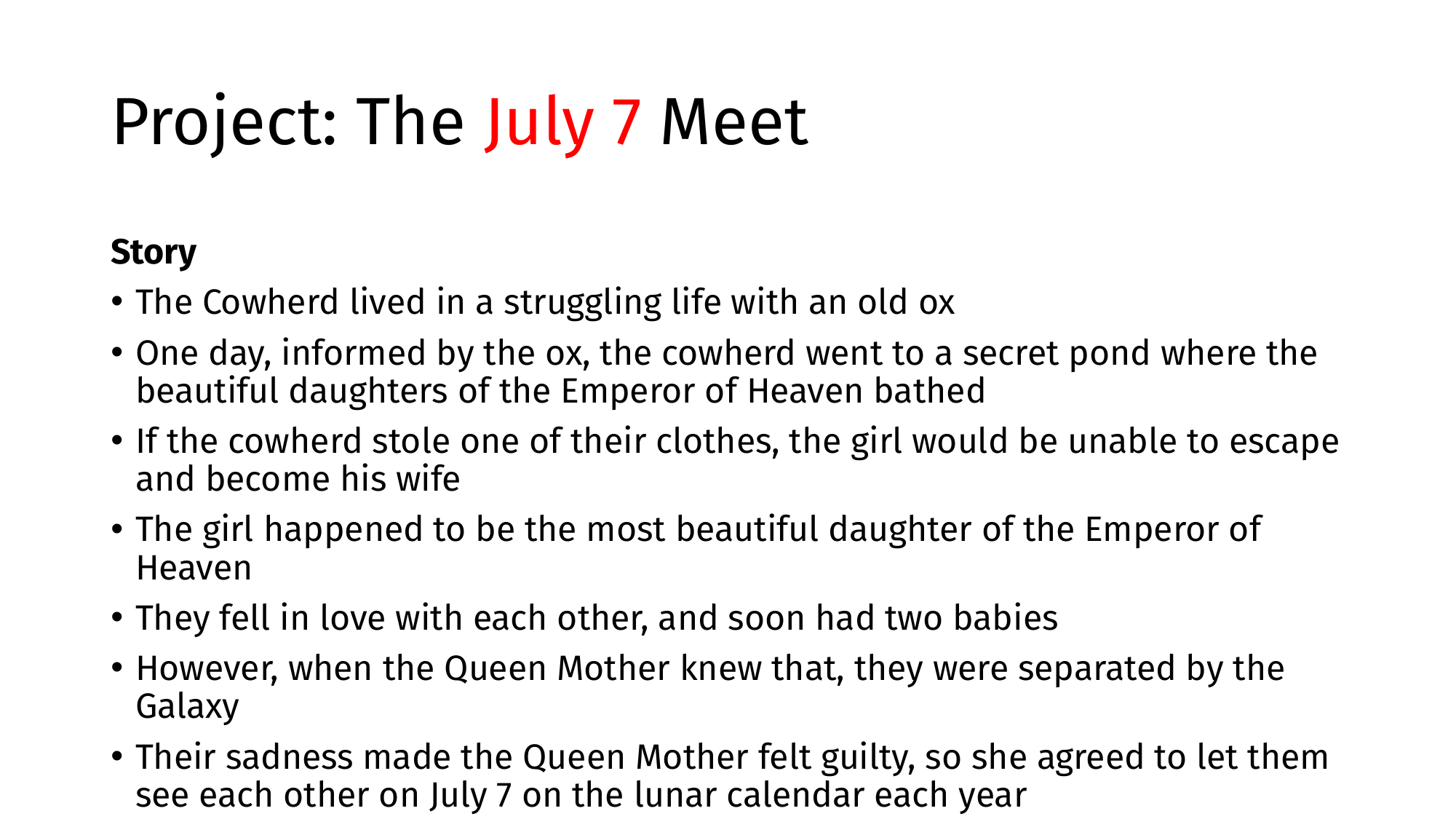

# Project: The July 7 Meet
Story
The Cowherd lived in a struggling life with an old ox
One day, informed by the ox, the cowherd went to a secret pond where the beautiful daughters of the Emperor of Heaven bathed
If the cowherd stole one of their clothes, the girl would be unable to escape and become his wife
The girl happened to be the most beautiful daughter of the Emperor of Heaven
They fell in love with each other, and soon had two babies
However, when the Queen Mother knew that, they were separated by the Galaxy
Their sadness made the Queen Mother felt guilty, so she agreed to let them see each other on July 7 on the lunar calendar each year